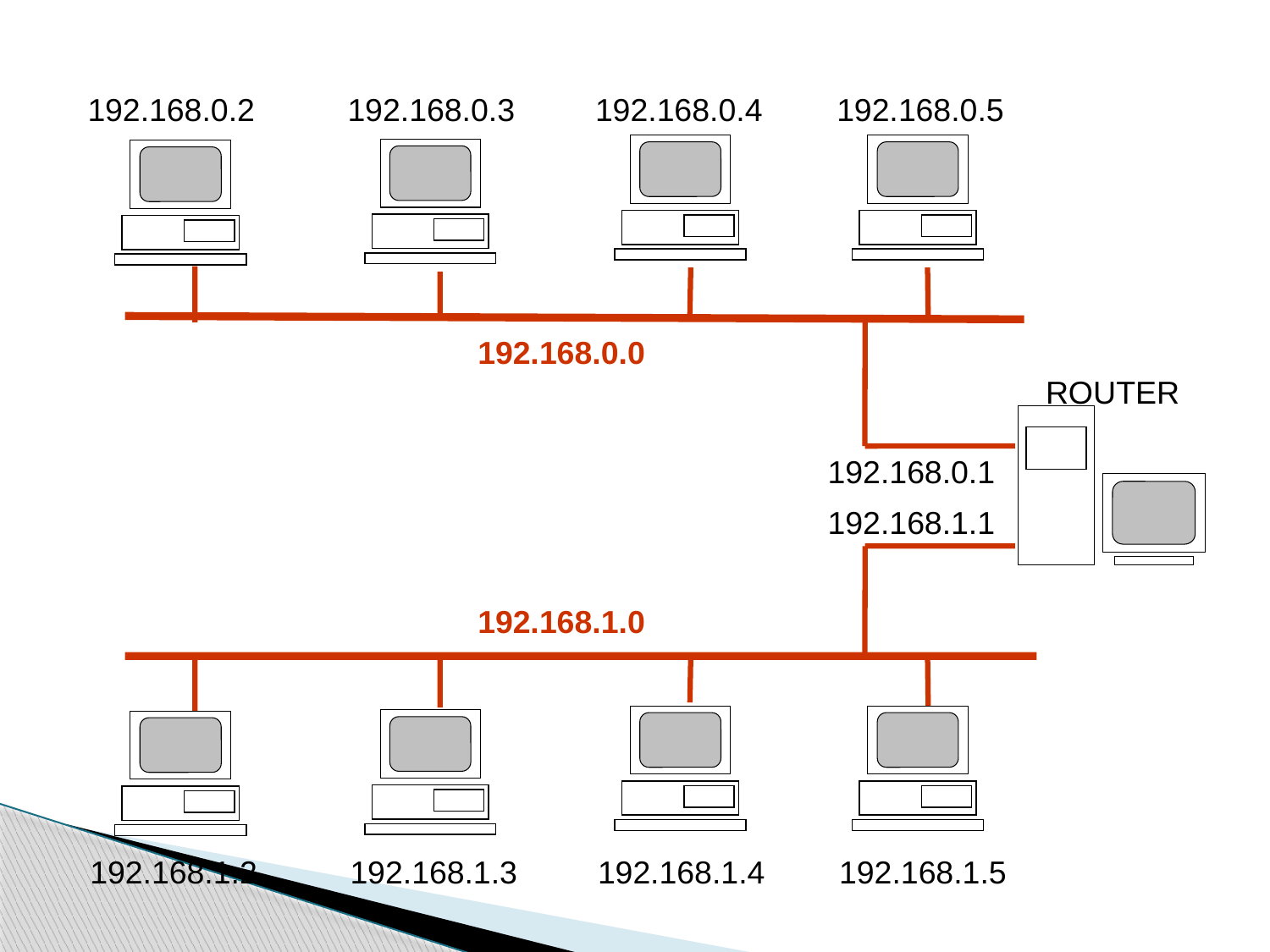

192.168.0.2
192.168.0.3
192.168.0.4
192.168.0.5

192.168.0.0
ROUTER

192.168.0.1

192.168.1.1

192.168.1.0

192.168.1.2
192.168.1.3
192.168.1.4
192.168.1.5